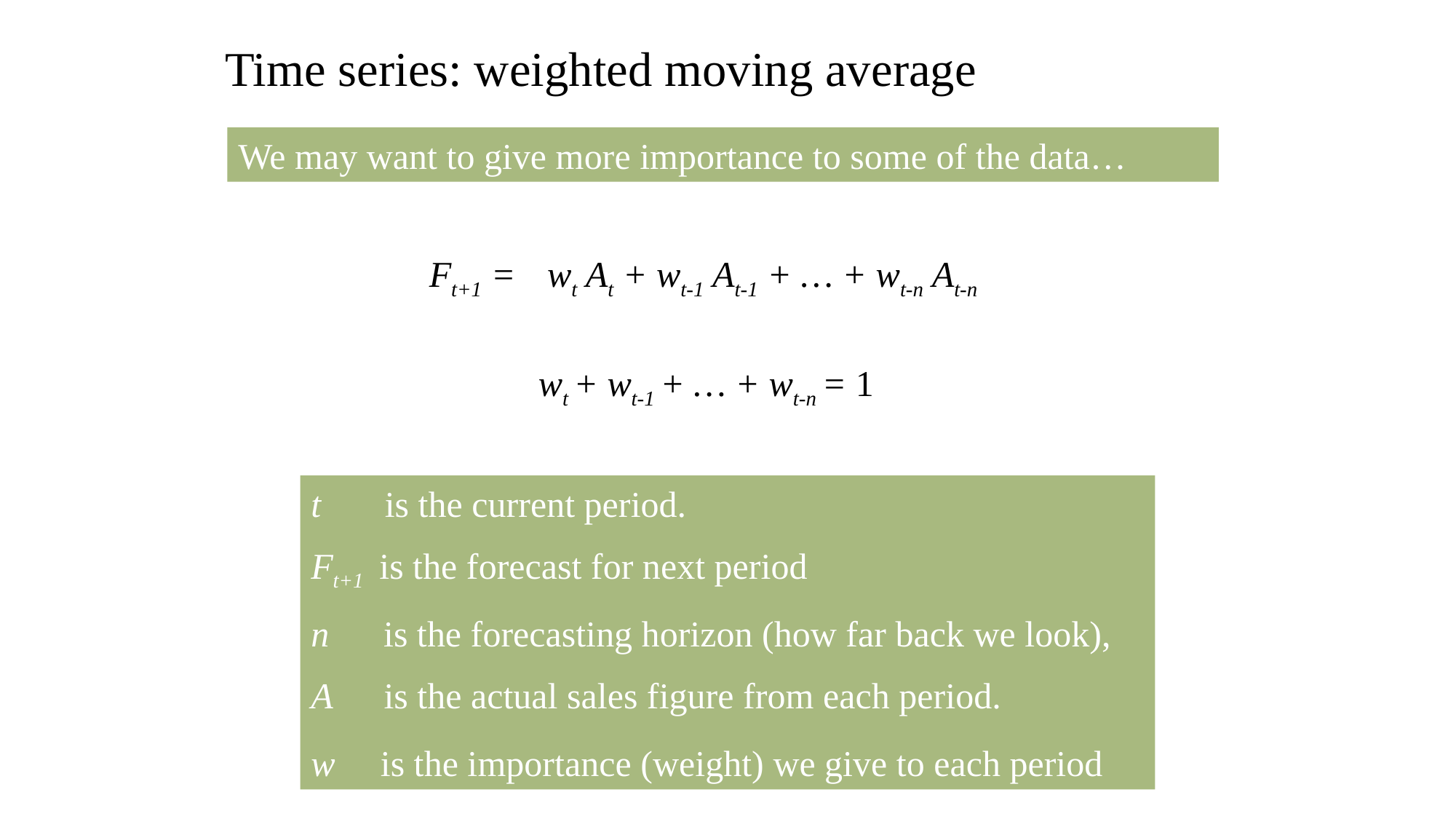

Time series: weighted moving average
We may want to give more importance to some of the data…
Ft+1 =
wt At + wt-1 At-1 + … + wt-n At-n
wt + wt-1 + … + wt-n = 1
t       is the current period.
Ft+1   is the forecast for next period
n      is the forecasting horizon (how far back we look),
A      is the actual sales figure from each period.
w     is the importance (weight) we give to each period